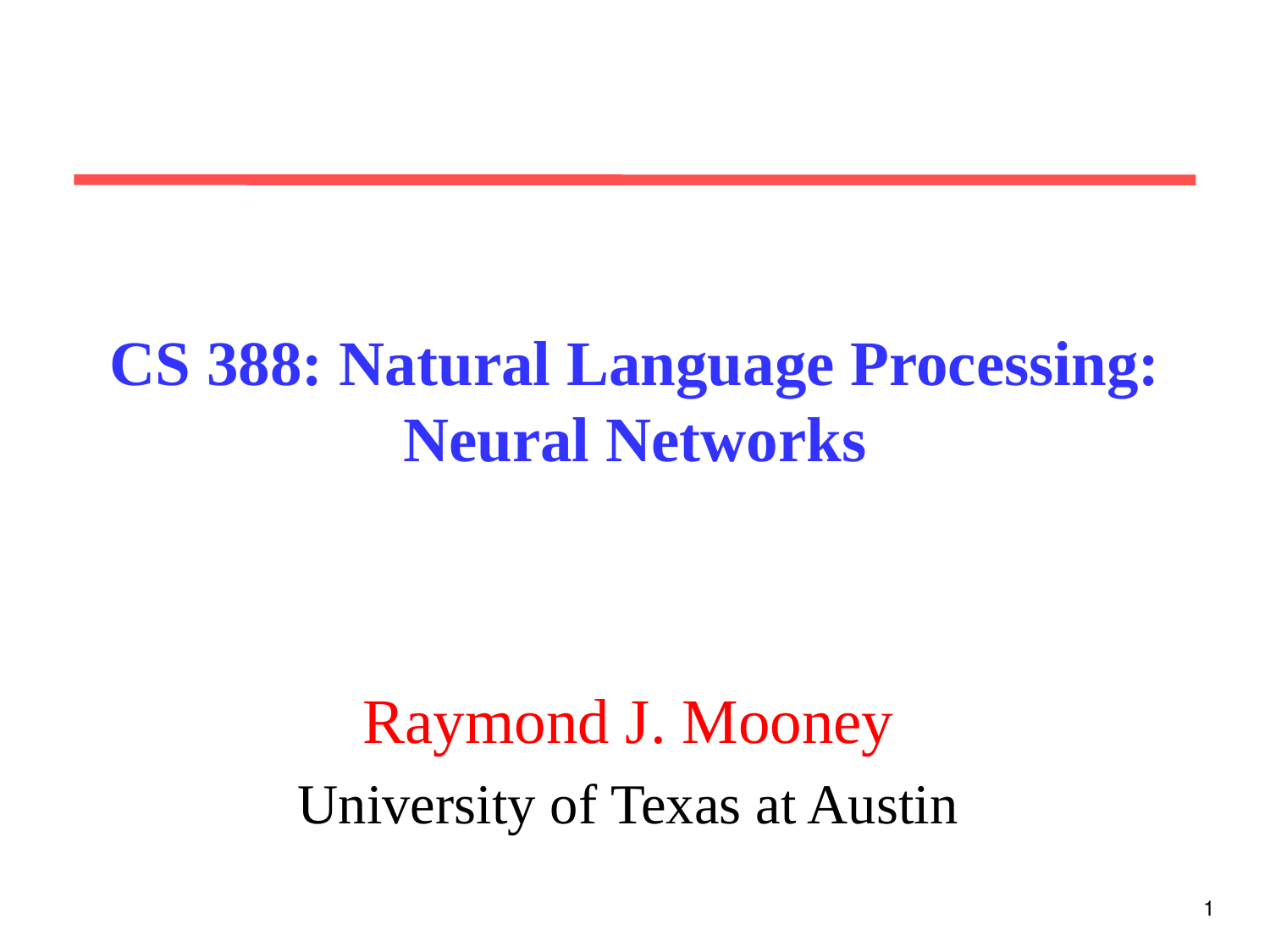

# CS 388: Natural Language Processing: Neural Networks
Raymond J. Mooney
University of Texas at Austin
1